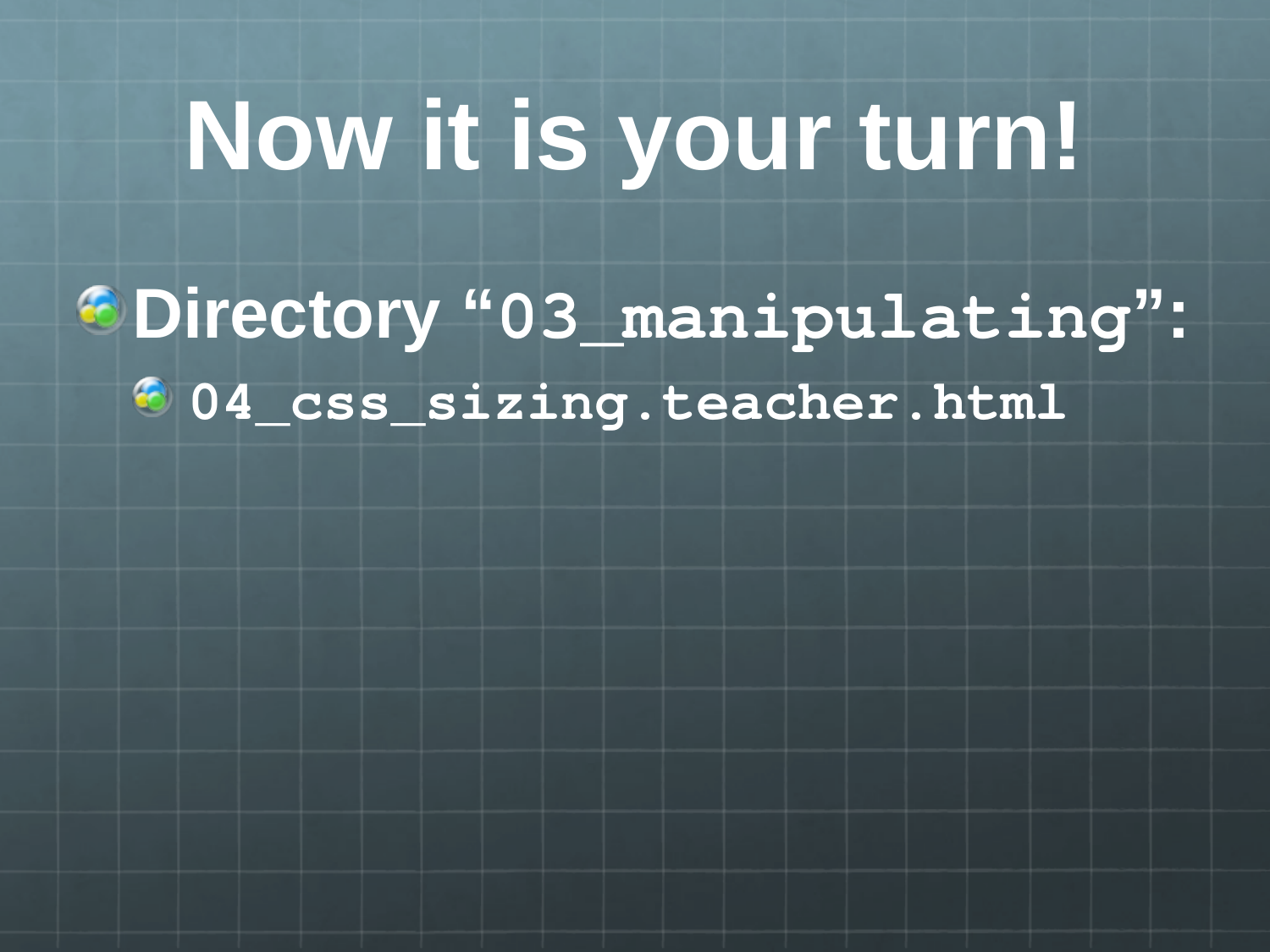

# Now it is your turn!
Directory “03_manipulating”:
04_css_sizing.teacher.html